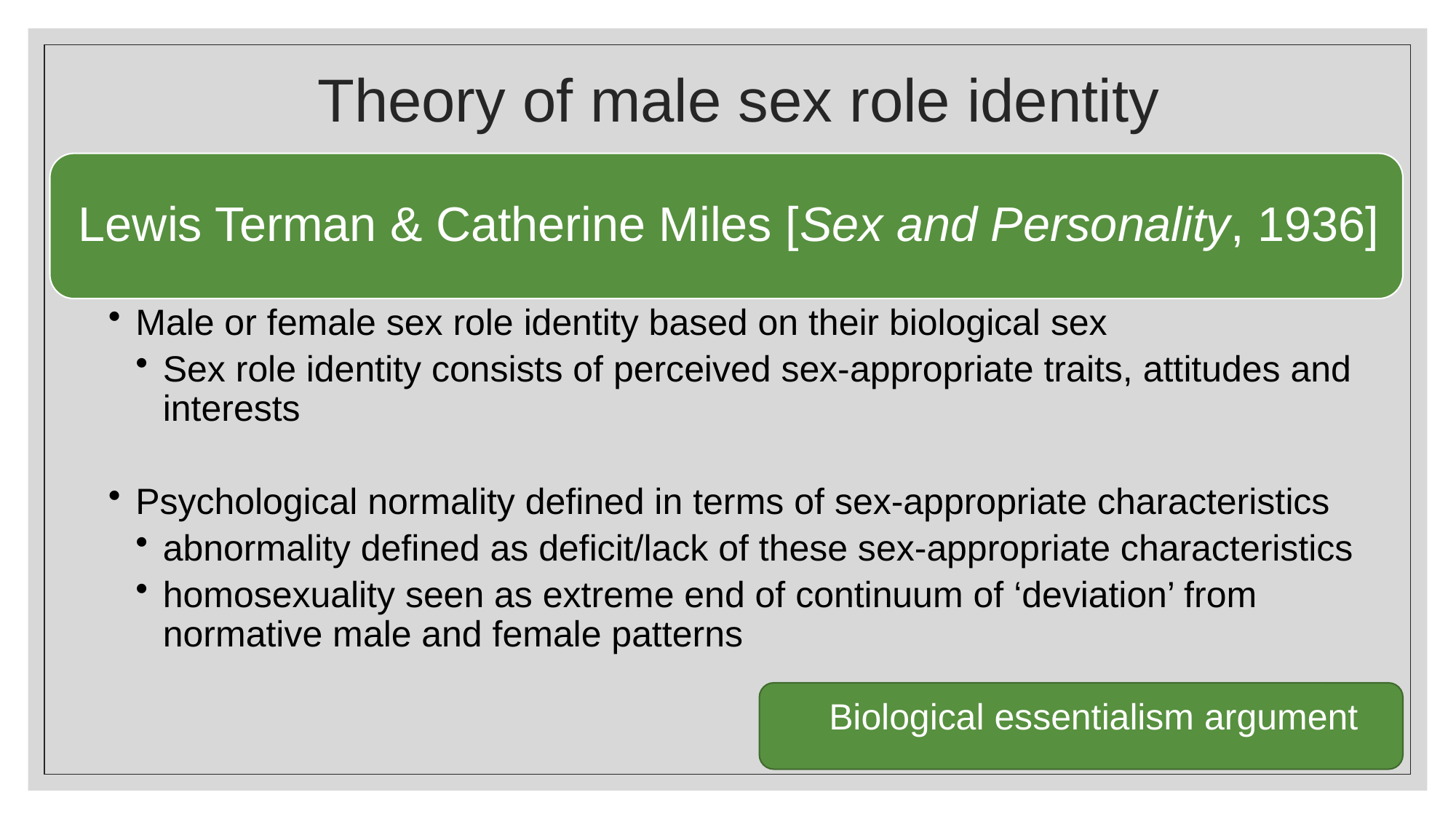

# Theory of male sex role identity
Lewis Terman & Catherine Miles [Sex and Personality, 1936]
Male or female sex role identity based on their biological sex
Sex role identity consists of perceived sex-appropriate traits, attitudes and interests

Psychological normality defined in terms of sex-appropriate characteristics
abnormality defined as deficit/lack of these sex-appropriate characteristics
homosexuality seen as extreme end of continuum of ‘deviation’ from normative male and female patterns

Biological essentialism argument